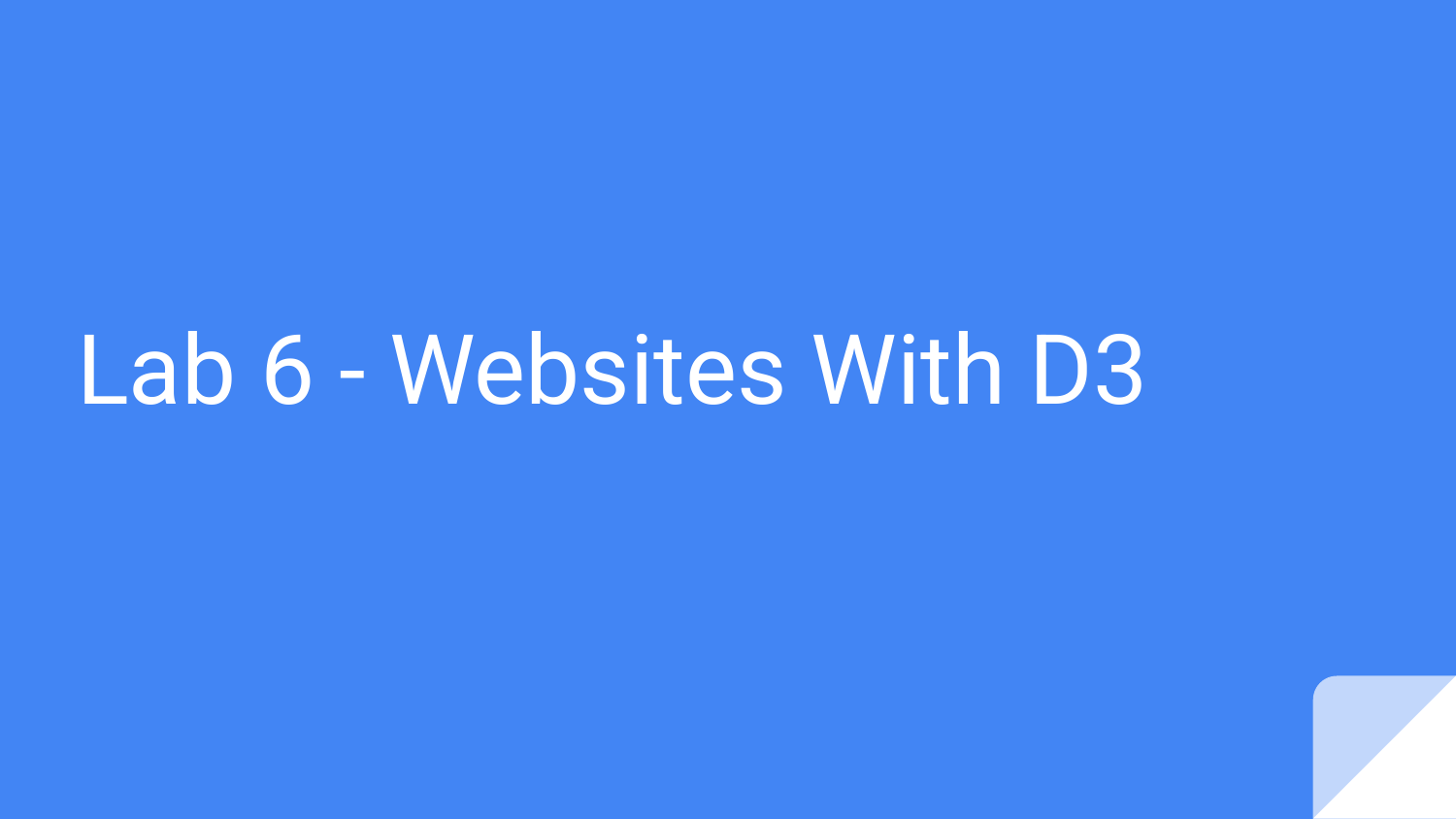

# Lab 6 - Websites With D3